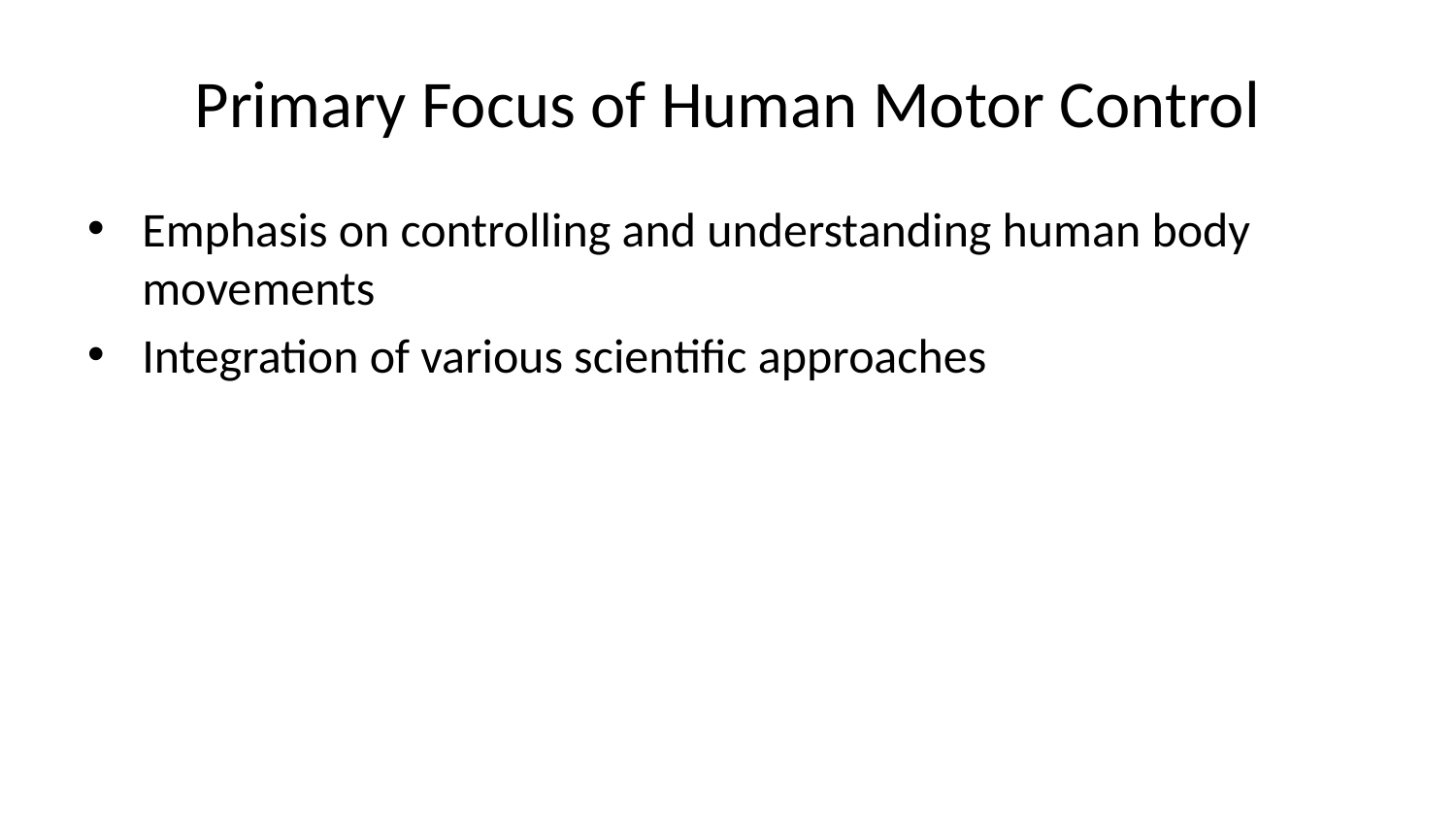

# Primary Focus of Human Motor Control
Emphasis on controlling and understanding human body movements
Integration of various scientific approaches